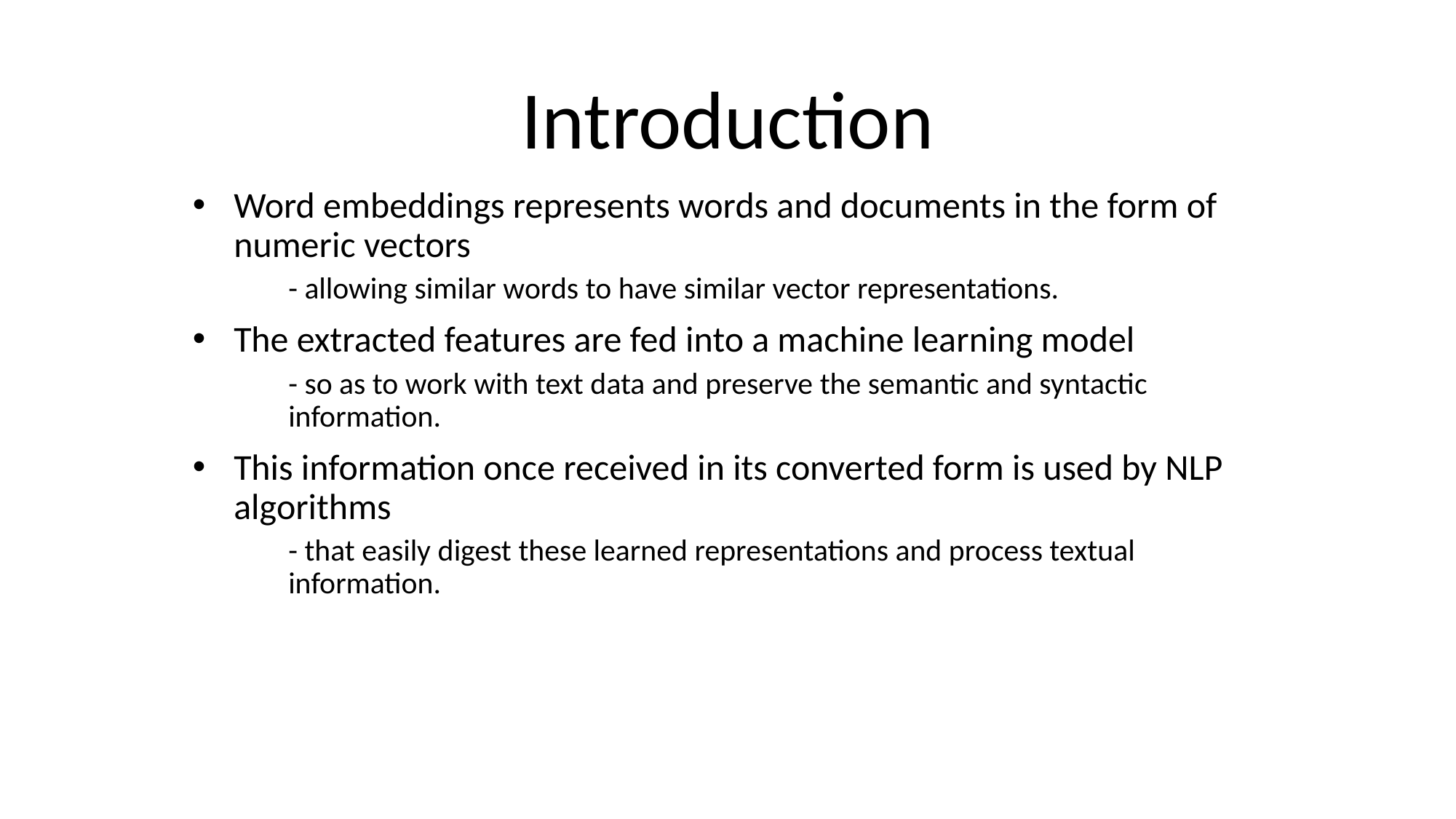

# Introduction
Word embeddings represents words and documents in the form of numeric vectors
- allowing similar words to have similar vector representations.
The extracted features are fed into a machine learning model
- so as to work with text data and preserve the semantic and syntactic information.
This information once received in its converted form is used by NLP algorithms
- that easily digest these learned representations and process textual information.